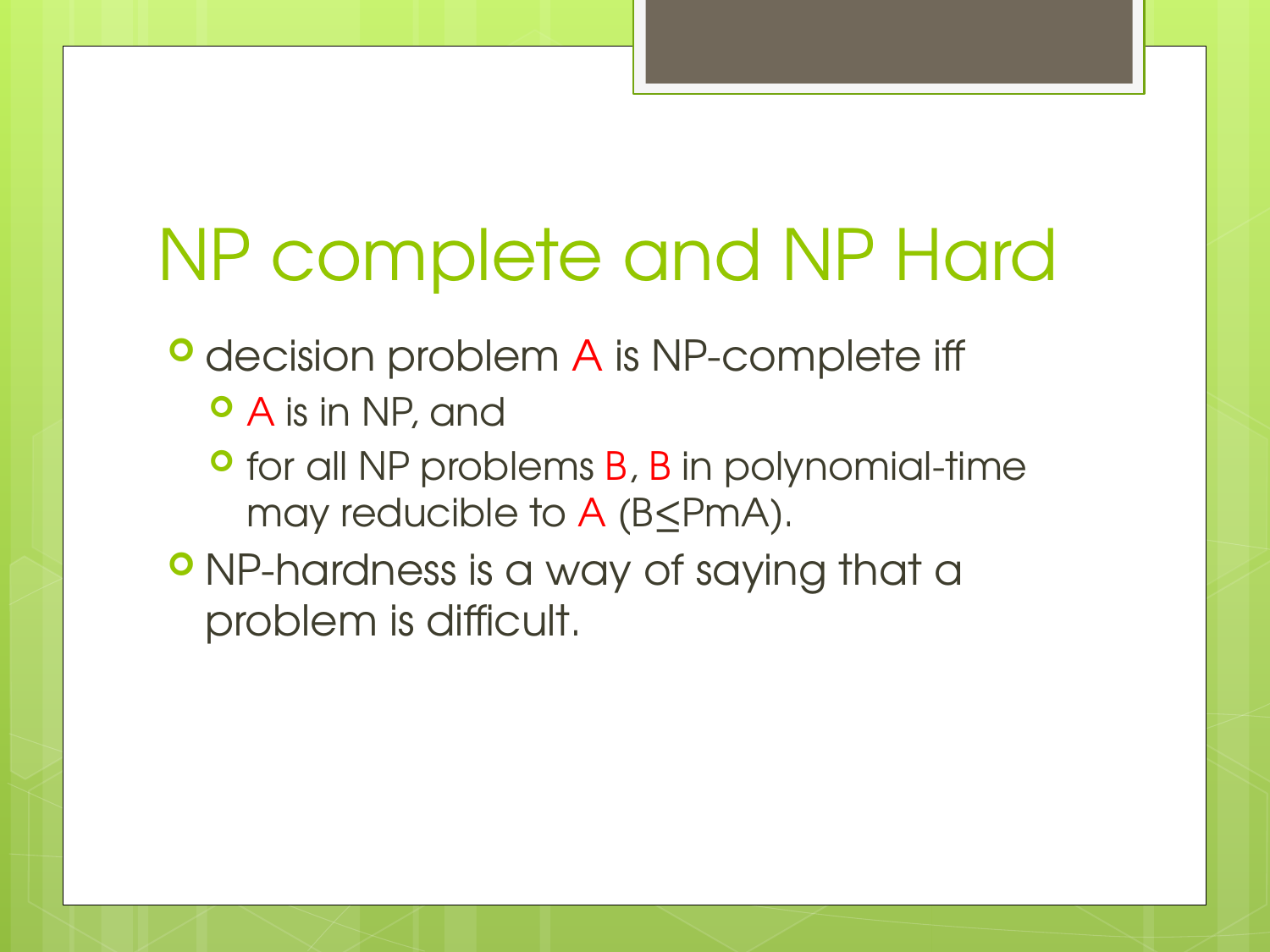

# NP complete and NP Hard
decision problem A is NP-complete iff
A is in NP, and
for all NP problems B, B in polynomial-time may reducible to A (B≤PmA).
NP-hardness is a way of saying that a problem is difficult.